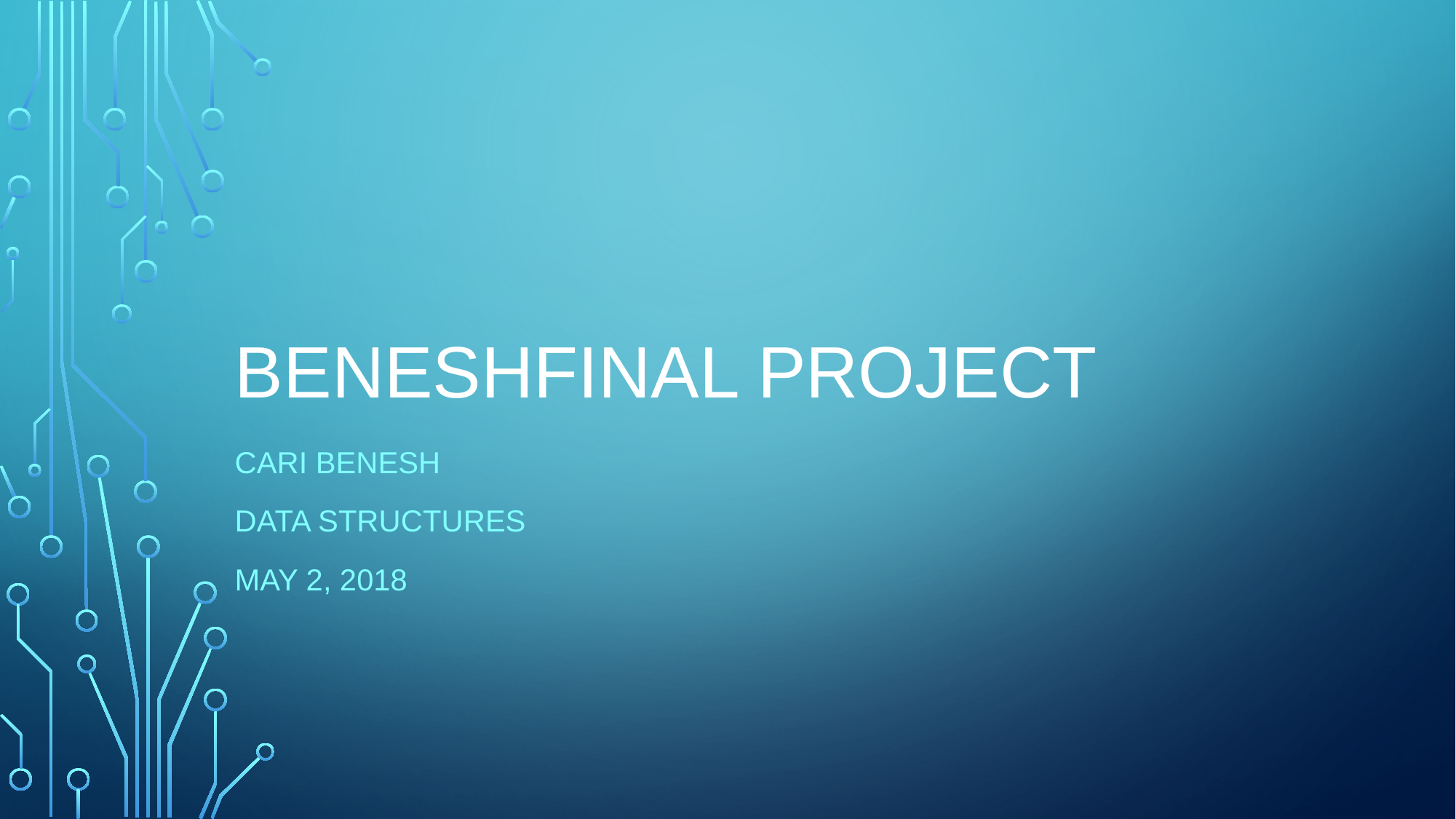

# bENESHFinal Project
Cari Benesh
Data Structures
May 2, 2018